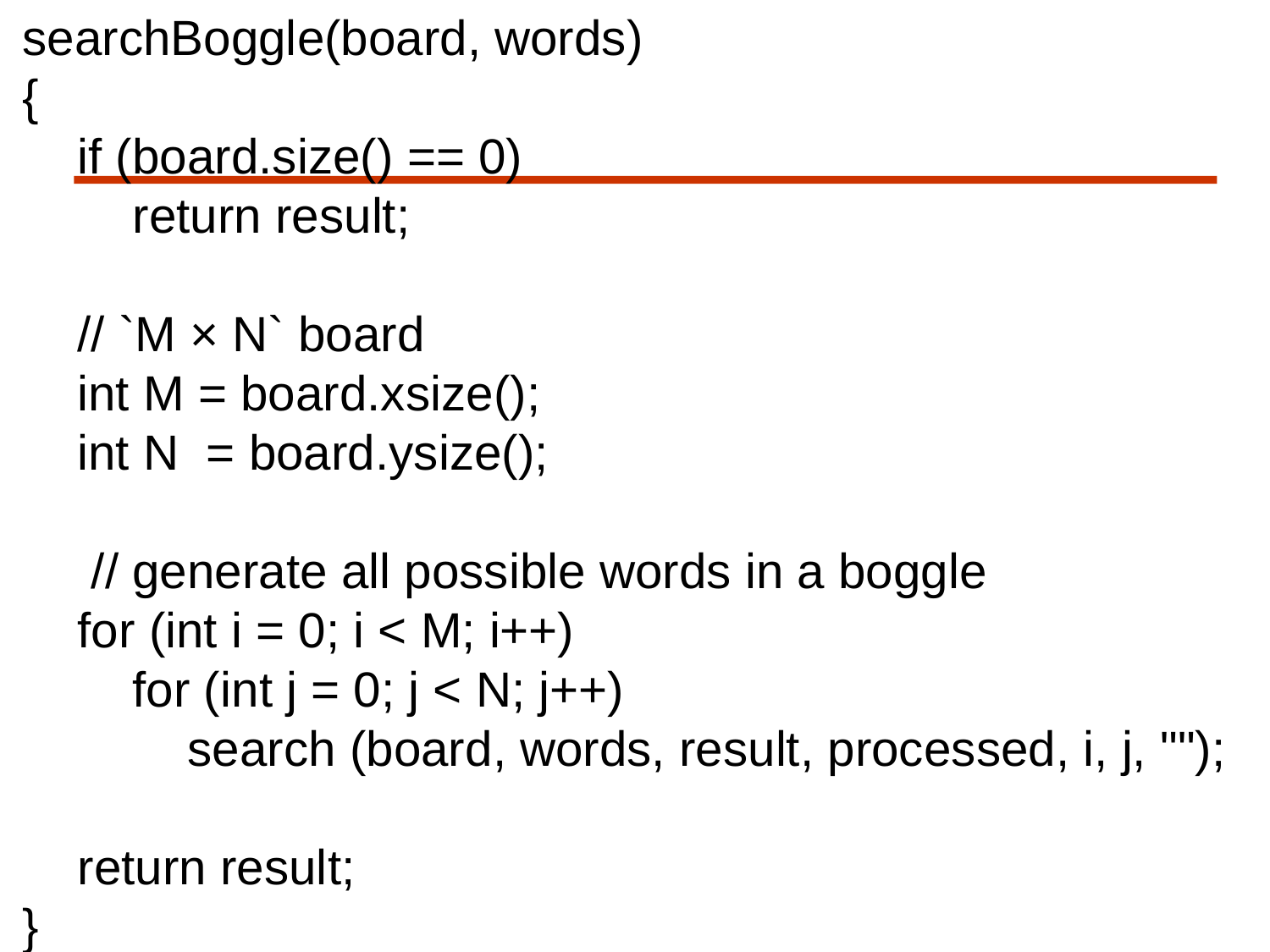

searchBoggle(board, words)
{
    if (board.size() == 0)
        return result;

    // `M × N` board
    int M = board.xsize();
    int N  = board.ysize();

     // generate all possible words in a boggle
    for (int i = 0; i < M; i++)
        for (int j = 0; j < N; j++)
            search (board, words, result, processed, i, j, "");

    return result;
}